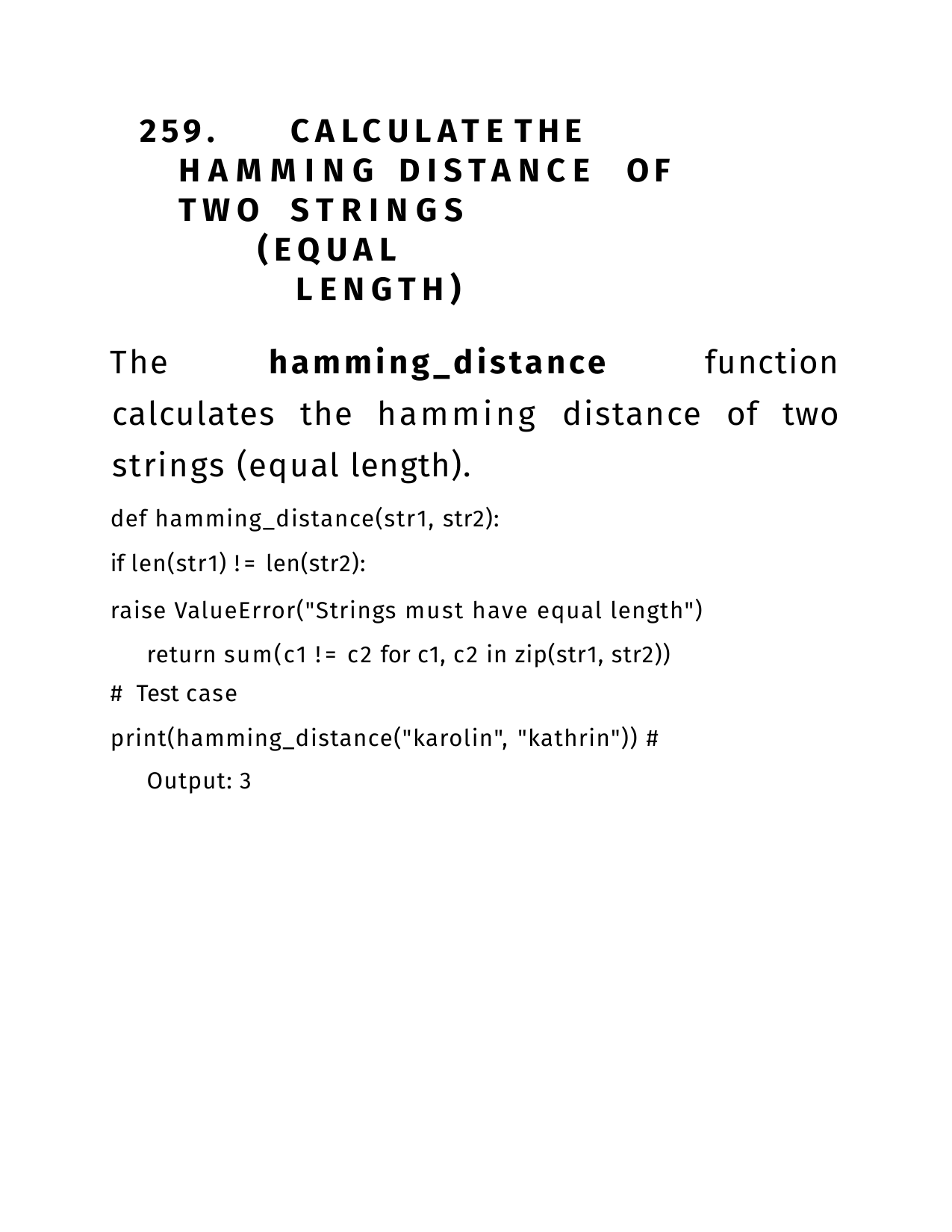

259.	CALCULATE	THE		HAMMING DISTANCE	OF	TWO	STRINGS
(EQUAL	LENGTH)
The      hamming_distance      function calculates  the  hamming  distance  of  two strings (equal length).
def hamming_distance(str1, str2):
if len(str1) != len(str2):
raise ValueError("Strings must have equal length") return sum(c1 != c2 for c1, c2 in zip(str1, str2))
# Test case
print(hamming_distance("karolin", "kathrin")) # Output: 3